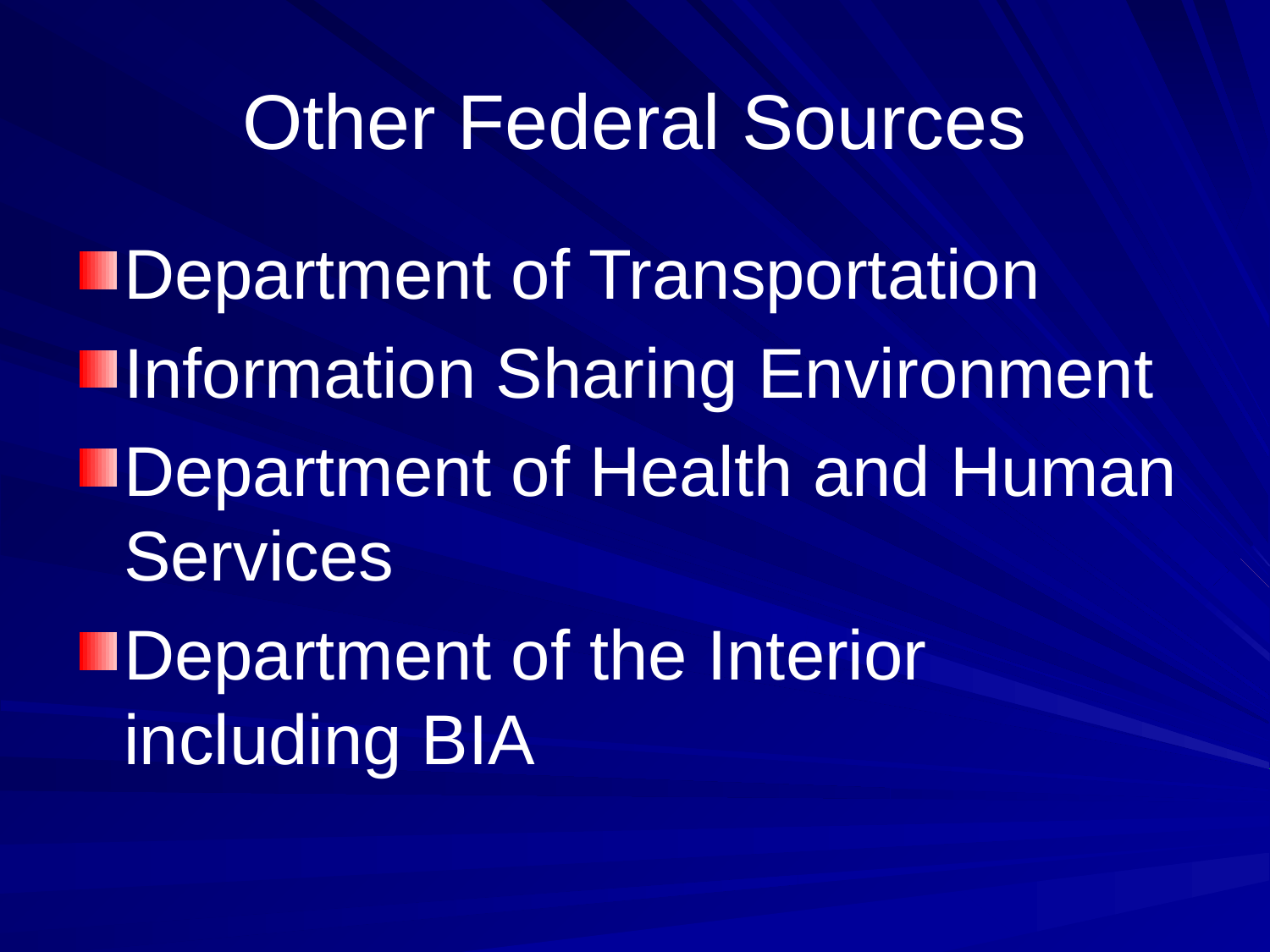

# Other Federal Sources
Department of Transportation
Information Sharing Environment
Department of Health and Human Services
Department of the Interior including BIA